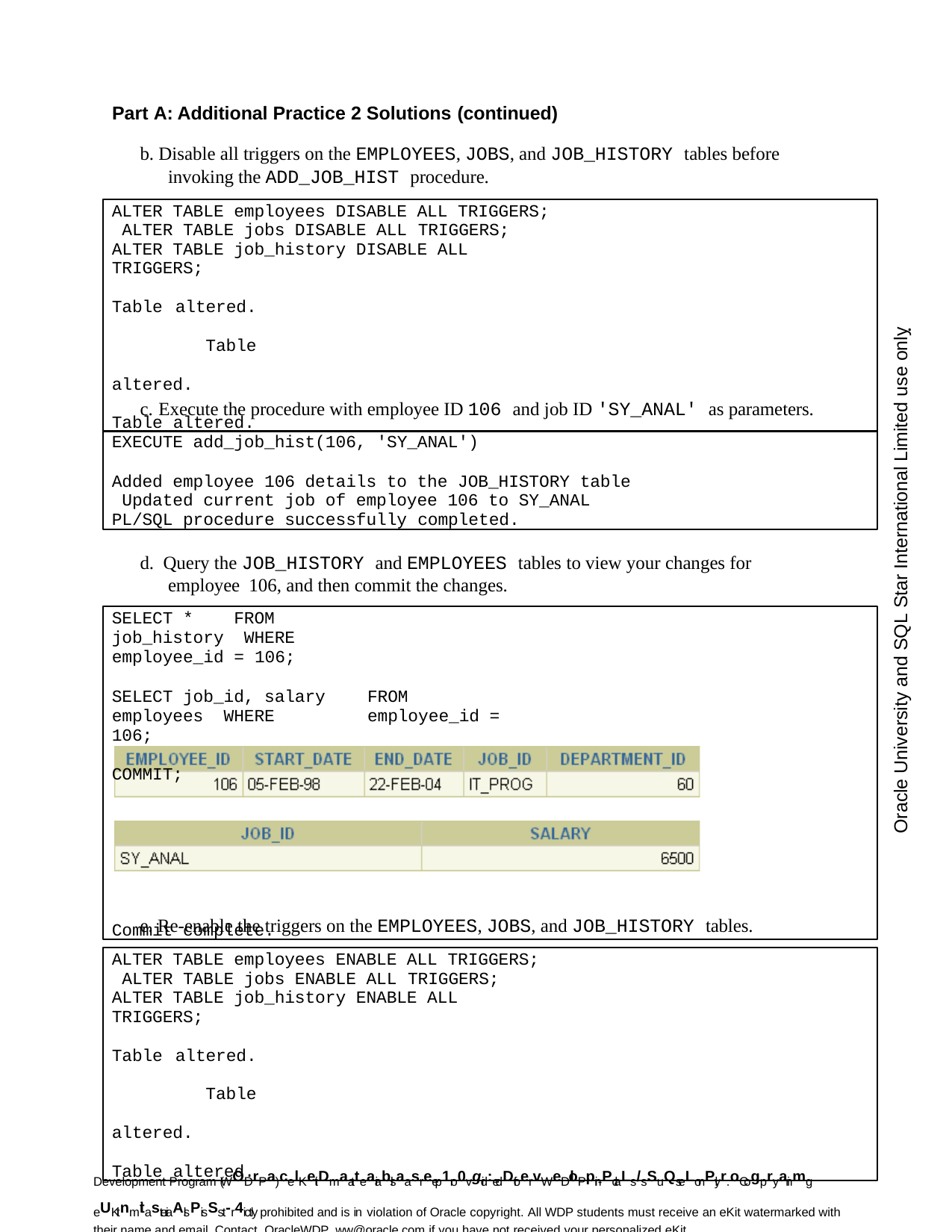

Part A: Additional Practice 2 Solutions (continued)
b. Disable all triggers on the EMPLOYEES, JOBS, and JOB_HISTORY tables before  invoking the ADD_JOB_HIST procedure.
ALTER TABLE employees DISABLE ALL TRIGGERS;  ALTER TABLE jobs DISABLE ALL TRIGGERS;
ALTER TABLE job_history DISABLE ALL TRIGGERS;
Table altered.  Table altered.  Table altered.
Oracle University and SQL Star International Limited use onlyฺ
c. Execute the procedure with employee ID 106 and job ID 'SY_ANAL' as parameters.
EXECUTE add_job_hist(106, 'SY_ANAL')

Added employee 106 details to the JOB_HISTORY table  Updated current job of employee 106 to SY_ANAL  PL/SQL procedure successfully completed.
d. Query the JOB_HISTORY and EMPLOYEES tables to view your changes for employee  106, and then commit the changes.
SELECT *	FROM	job_history  WHERE	employee_id = 106;

SELECT job_id, salary	FROM	employees  WHERE	employee_id = 106;

COMMIT;

Commit complete.

e. Re-enable the triggers on the EMPLOYEES, JOBS, and JOB_HISTORY tables.
ALTER TABLE employees ENABLE ALL TRIGGERS;  ALTER TABLE jobs ENABLE ALL TRIGGERS;
ALTER TABLE job_history ENABLE ALL TRIGGERS;
Table altered.  Table altered.  Table altered.
Development Program (WODrPa)celKeit Dmaatteariablsaasree p1ro0vgid:edDfoervWeDloP pin-PclaLs/sSuQseLonPlyr. oCogpryainmg eUKitnmitasteriaAls PisSst-r4ictly prohibited and is in  violation of Oracle copyright. All WDP students must receive an eKit watermarked with their name and email. Contact  OracleWDP_ww@oracle.com if you have not received your personalized eKit.